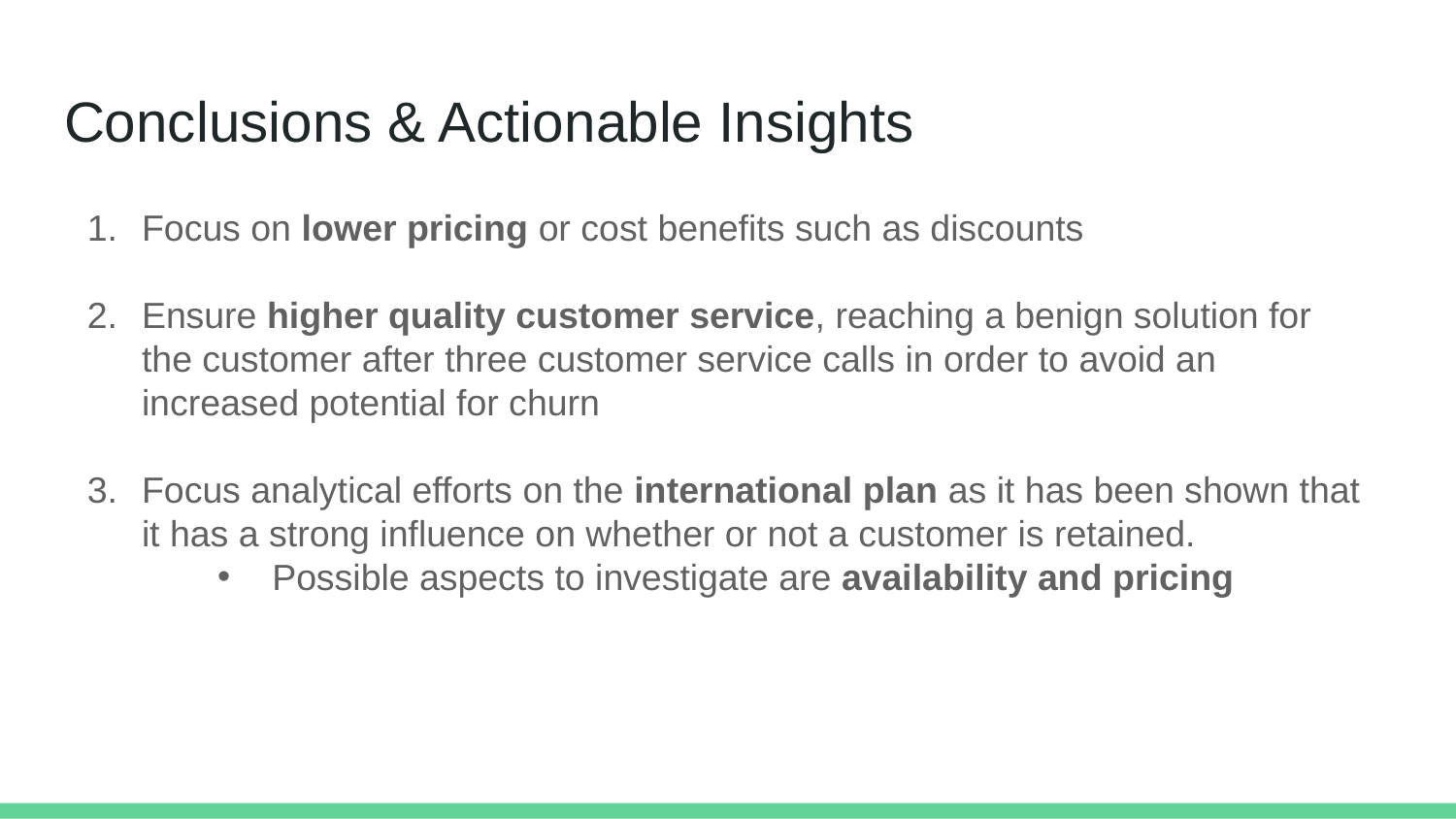

# Conclusions & Actionable Insights
Focus on lower pricing or cost benefits such as discounts

Ensure higher quality customer service, reaching a benign solution for the customer after three customer service calls in order to avoid an increased potential for churn

Focus analytical efforts on the international plan as it has been shown that it has a strong influence on whether or not a customer is retained.
Possible aspects to investigate are availability and pricing